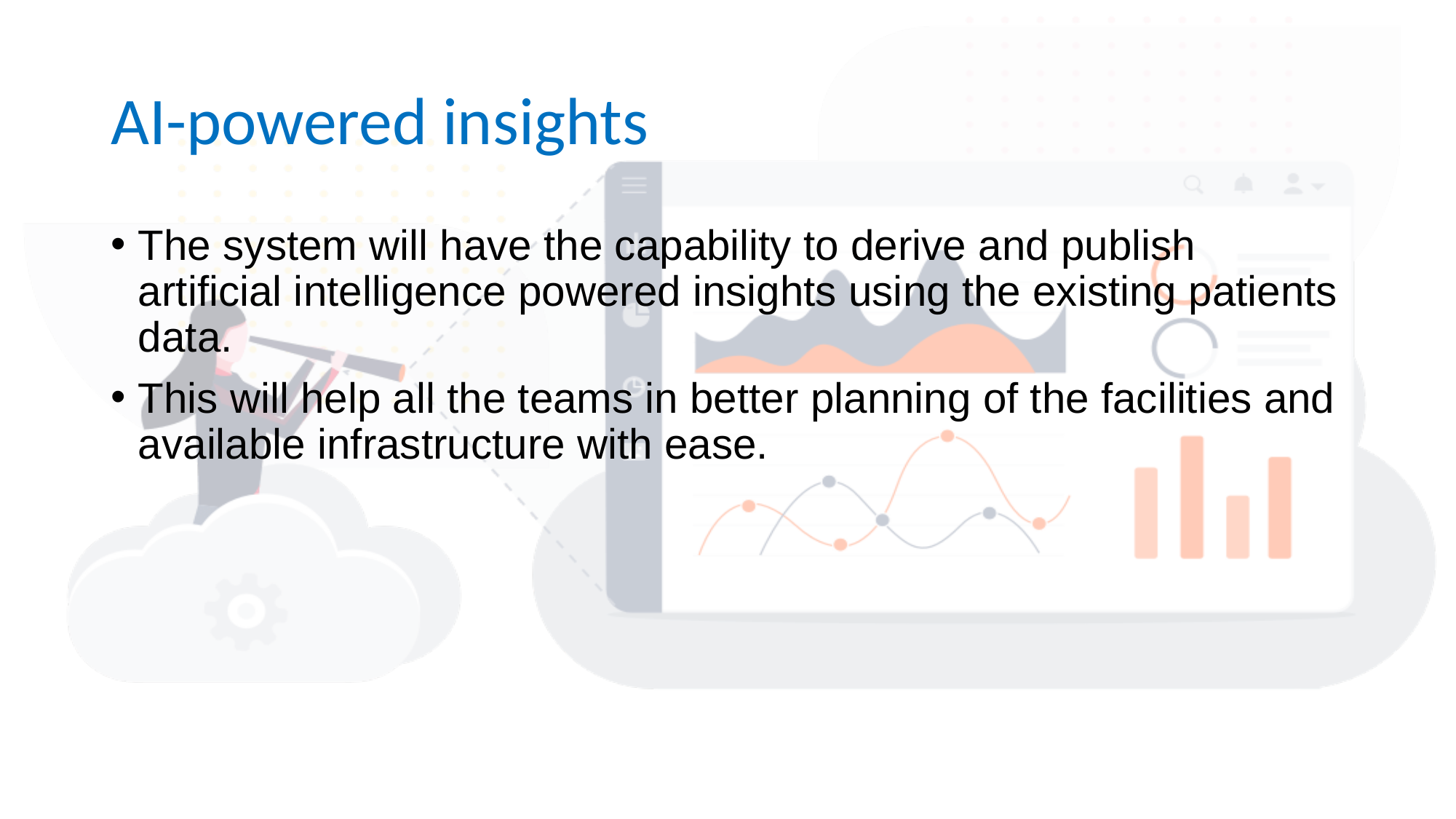

# AI-powered insights
The system will have the capability to derive and publish artificial intelligence powered insights using the existing patients data.
This will help all the teams in better planning of the facilities and available infrastructure with ease.